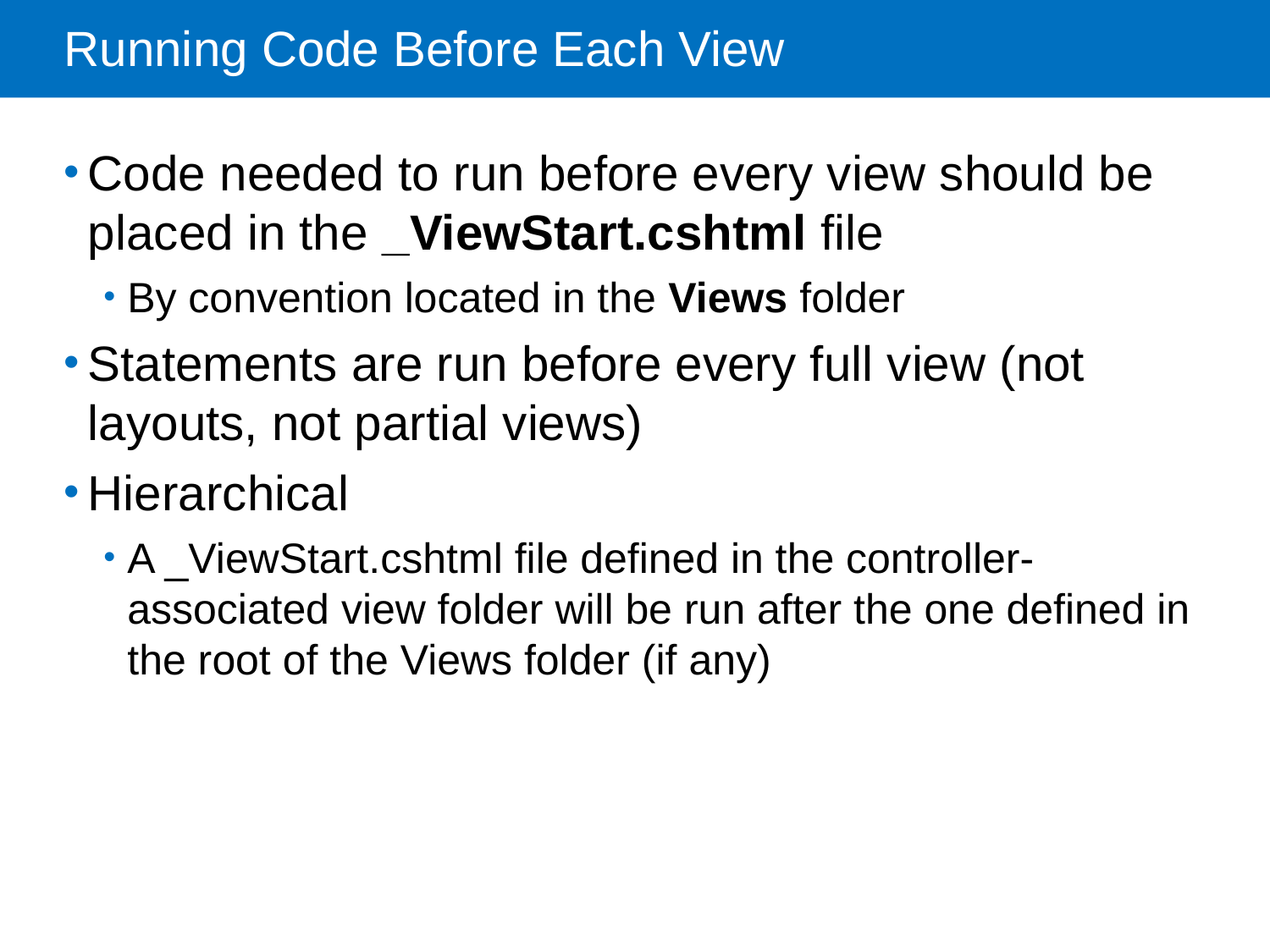

# Running Code Before Each View
Code needed to run before every view should be placed in the _ViewStart.cshtml file
By convention located in the Views folder
Statements are run before every full view (not layouts, not partial views)
Hierarchical
A _ViewStart.cshtml file defined in the controller-associated view folder will be run after the one defined in the root of the Views folder (if any)